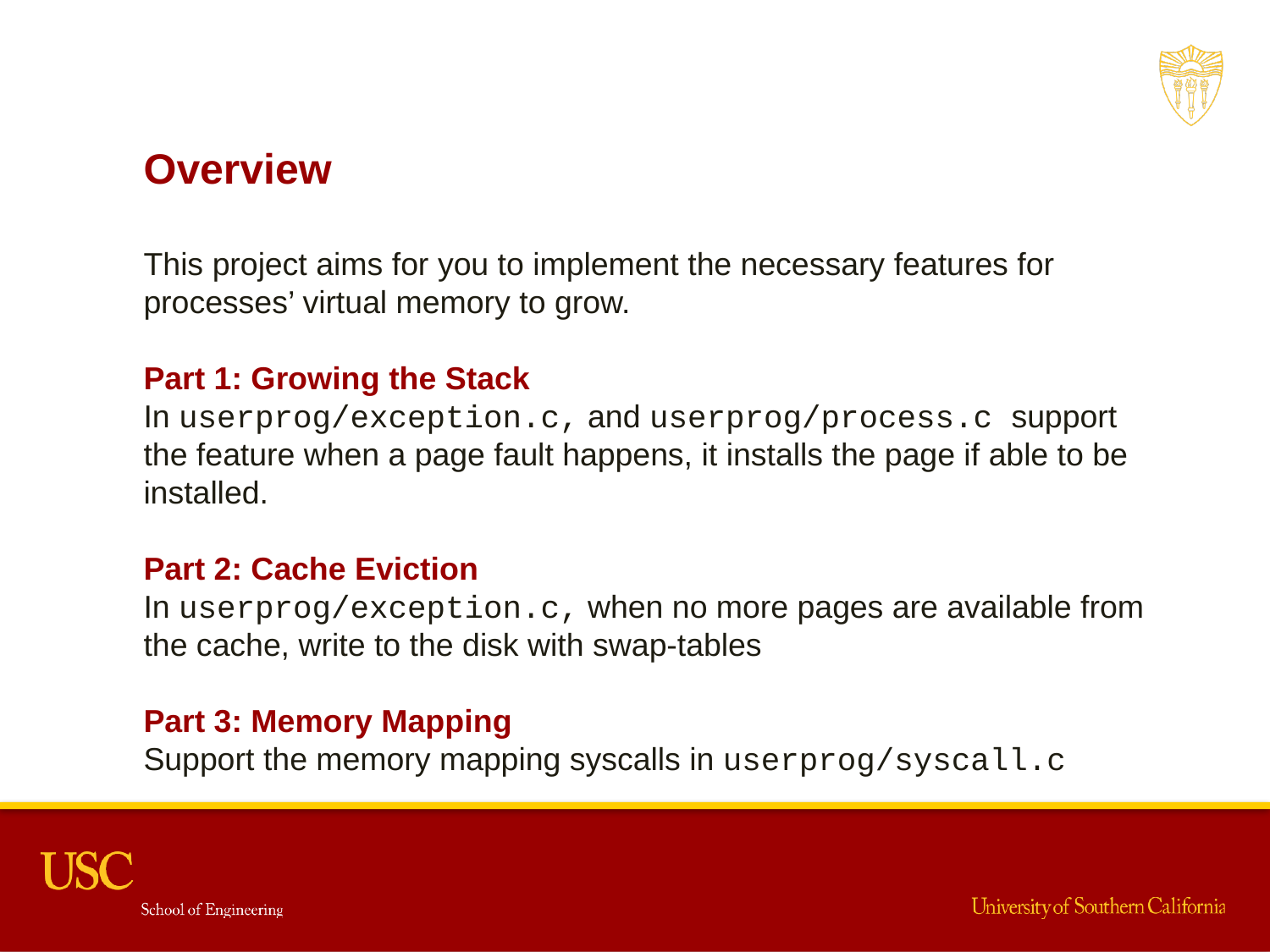

Overview

This project aims for you to implement the necessary features for processes’ virtual memory to grow.

Part 1: Growing the Stack
In userprog/exception.c, and userprog/process.c support the feature when a page fault happens, it installs the page if able to be installed.

Part 2: Cache Eviction
In userprog/exception.c, when no more pages are available from the cache, write to the disk with swap-tables

Part 3: Memory Mapping
Support the memory mapping syscalls in userprog/syscall.c